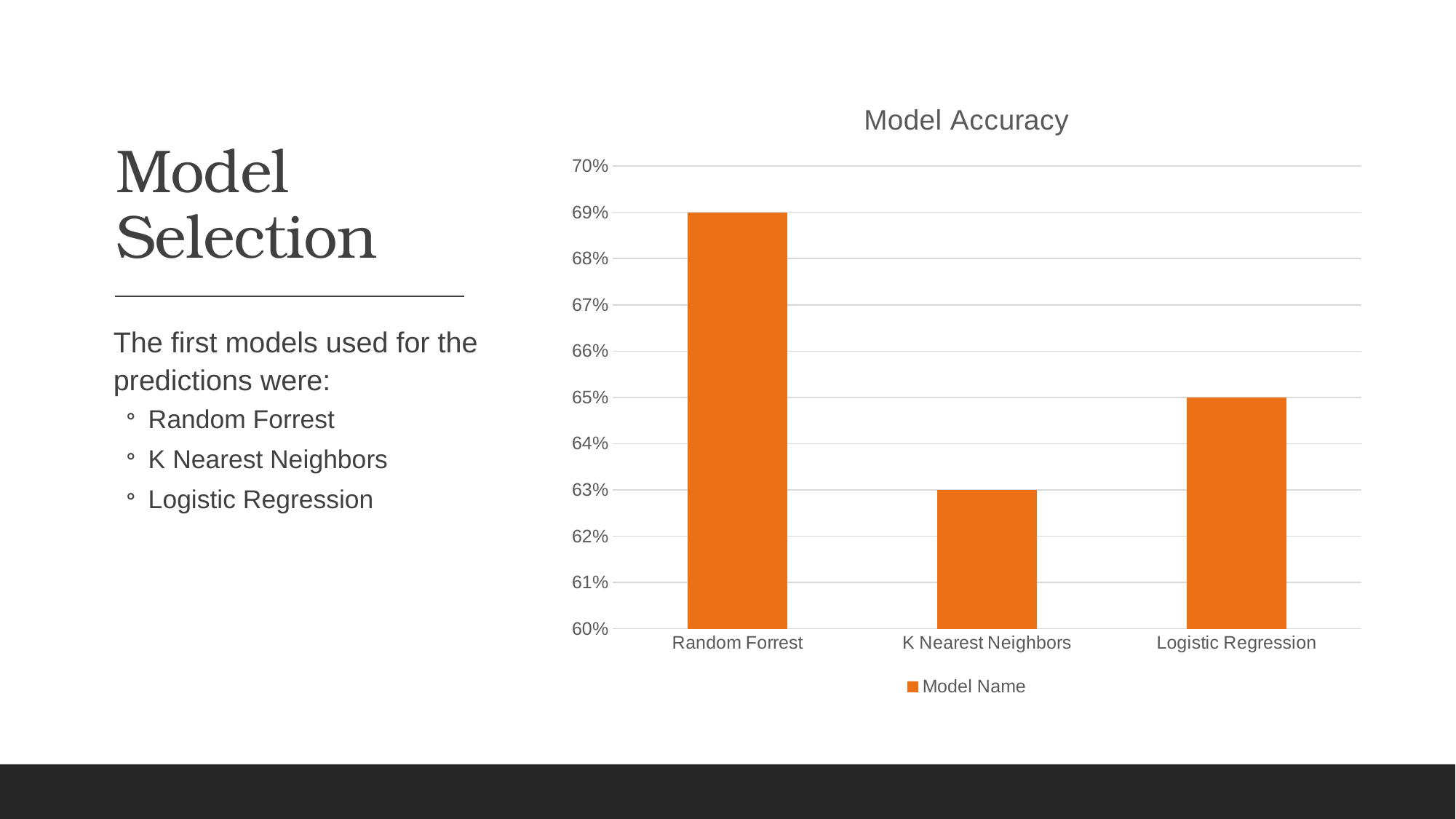

### Chart: Model Accuracy

| Category |  |
|---|---|
| Random Forrest | 0.69 |
| K Nearest Neighbors | 0.63 |
| Logistic Regression | 0.65 |
# Model Selection
The first models used for the predictions were:
Random Forrest
K Nearest Neighbors
Logistic Regression